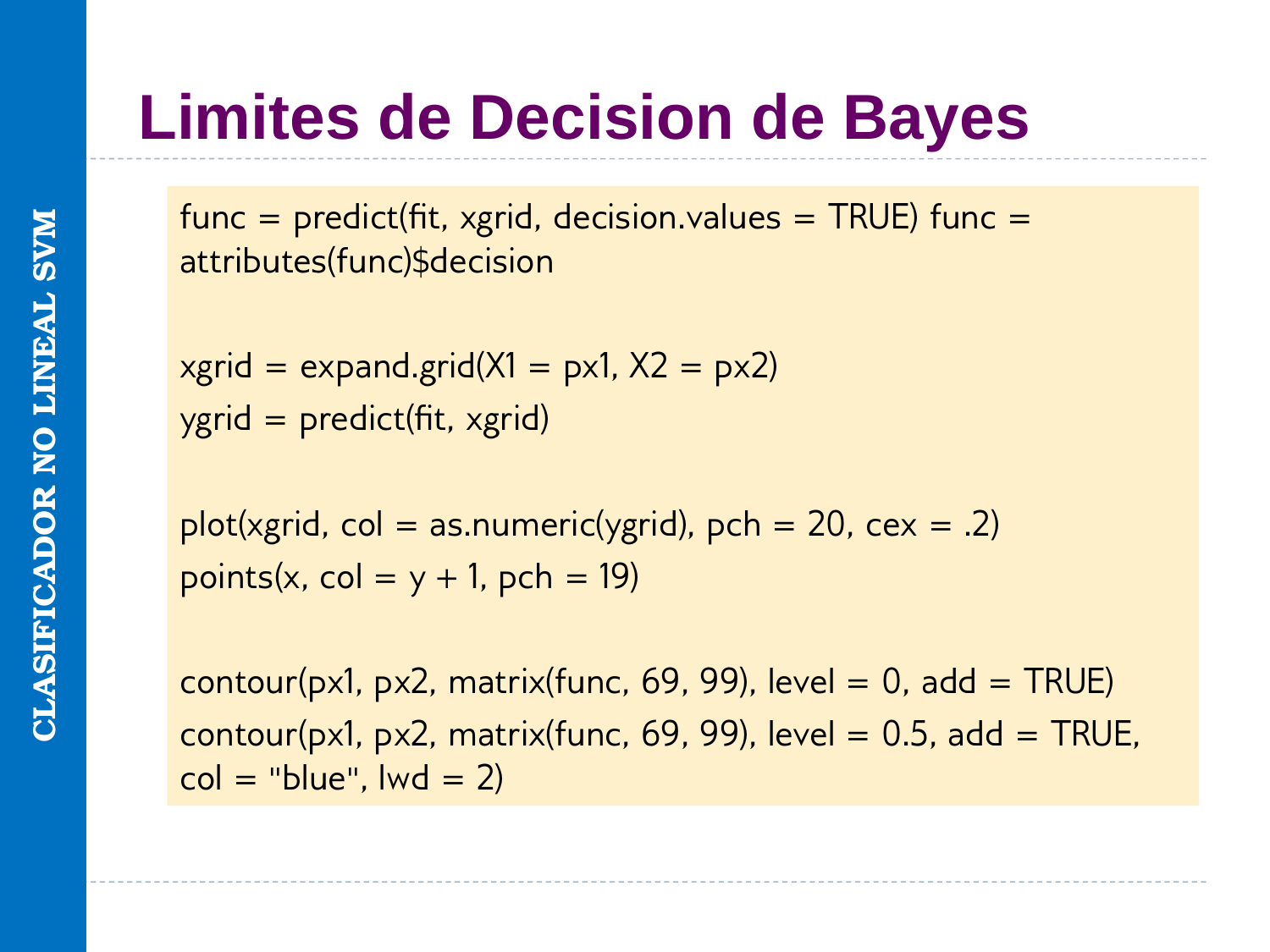

CLASIFICADOR NO LINEAL SVM
# Limites de Decision de Bayes
func = predict(fit, xgrid, decision.values = TRUE) func = attributes(func)$decision

xgrid = expand.grid(X1 = px1, X2 = px2)
ygrid = predict(fit, xgrid)

plot(xgrid, col = as.numeric(ygrid), pch = 20, cex = .2)
points(x, col = y + 1, pch = 19)

contour(px1, px2, matrix(func, 69, 99), level = 0, add = TRUE)
contour(px1, px2, matrix(func, 69, 99), level = 0.5, add = TRUE, col = "blue", lwd = 2)